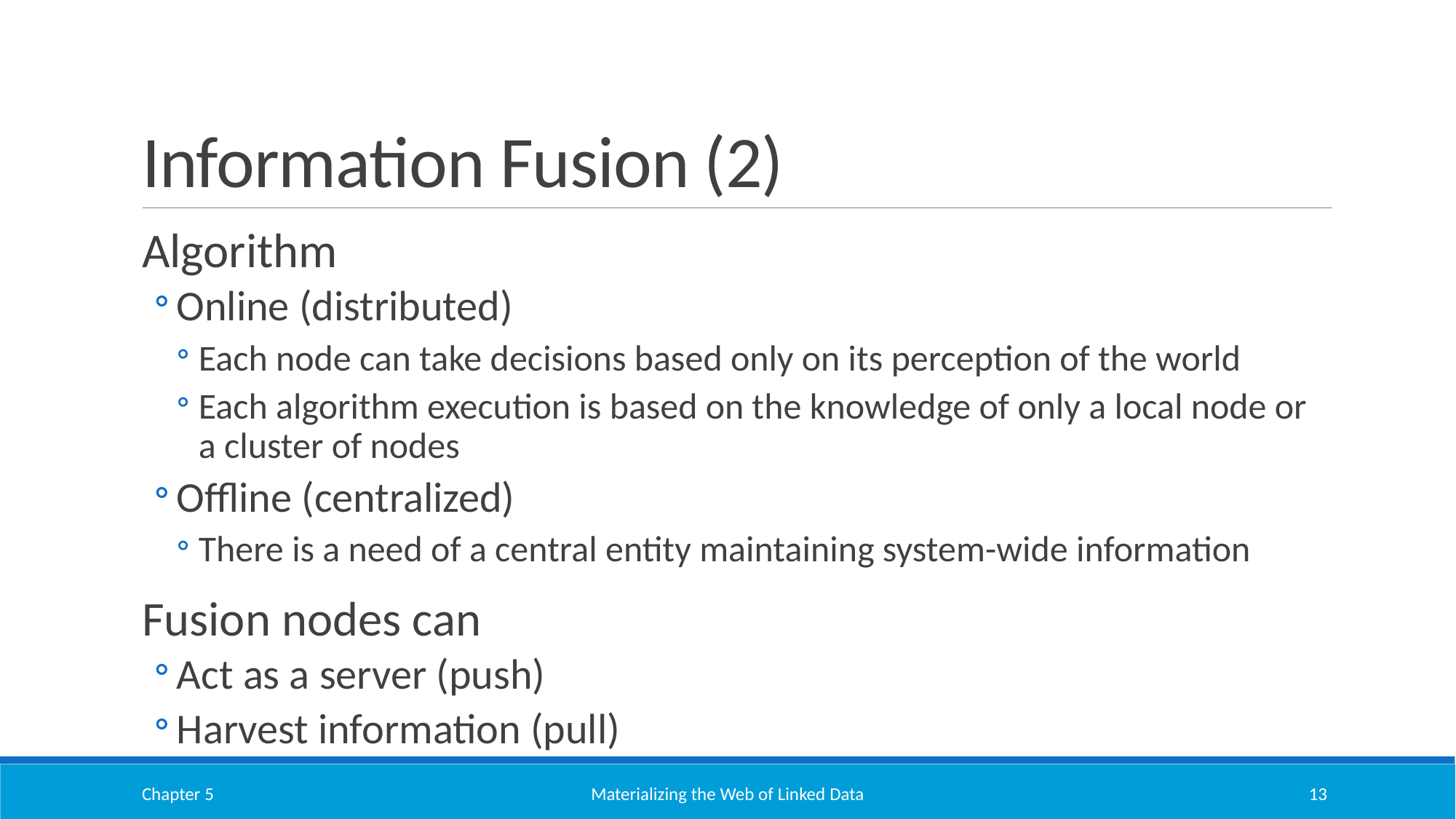

# Information Fusion (2)
Algorithm
Online (distributed)
Each node can take decisions based only on its perception of the world
Each algorithm execution is based on the knowledge of only a local node or a cluster of nodes
Offline (centralized)
There is a need of a central entity maintaining system-wide information
Fusion nodes can
Act as a server (push)
Harvest information (pull)
Chapter 5
Materializing the Web of Linked Data
13